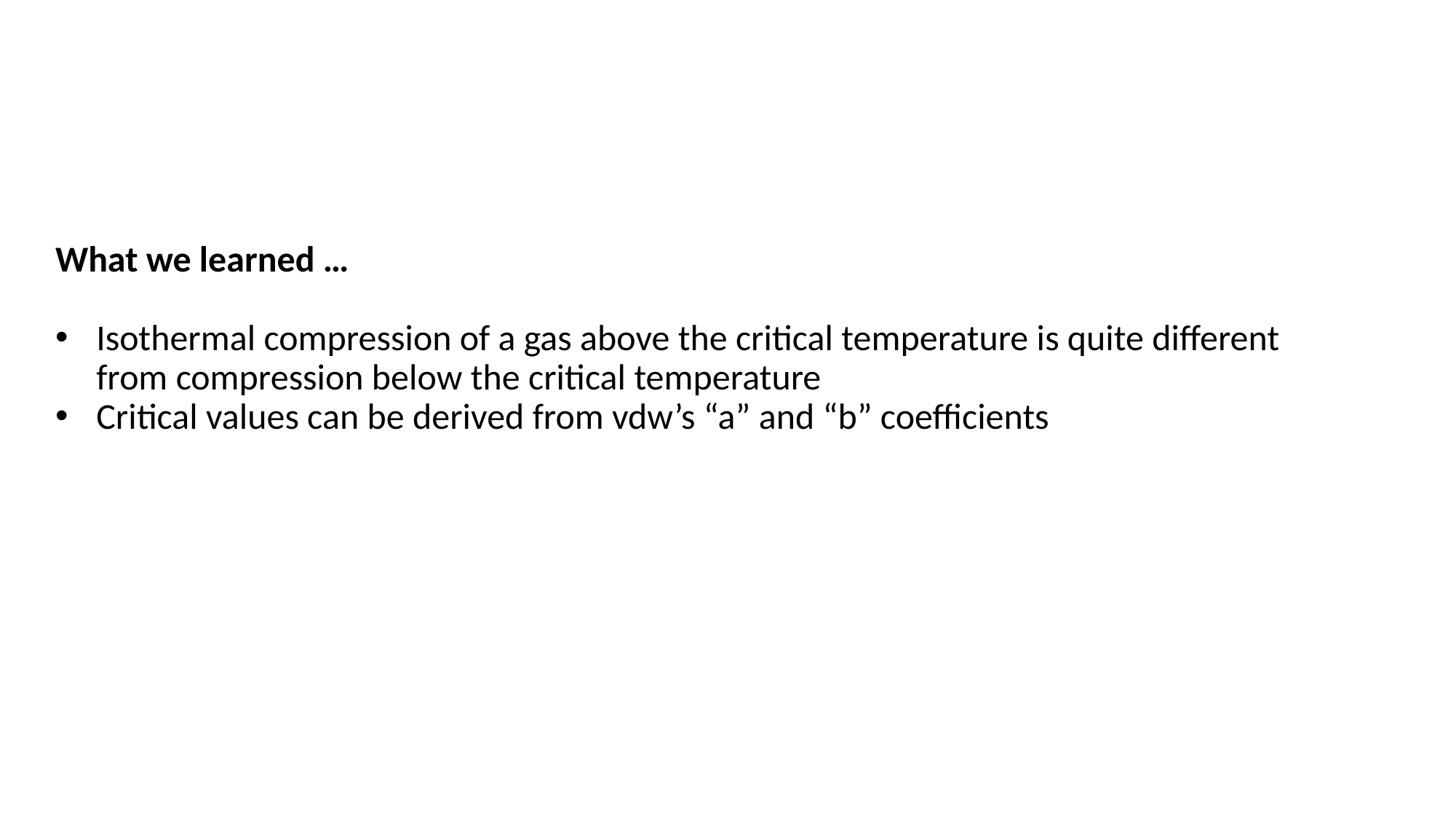

What we learned …

Isothermal compression of a gas above the critical temperature is quite different from compression below the critical temperature
Critical values can be derived from vdw’s “a” and “b” coefficients